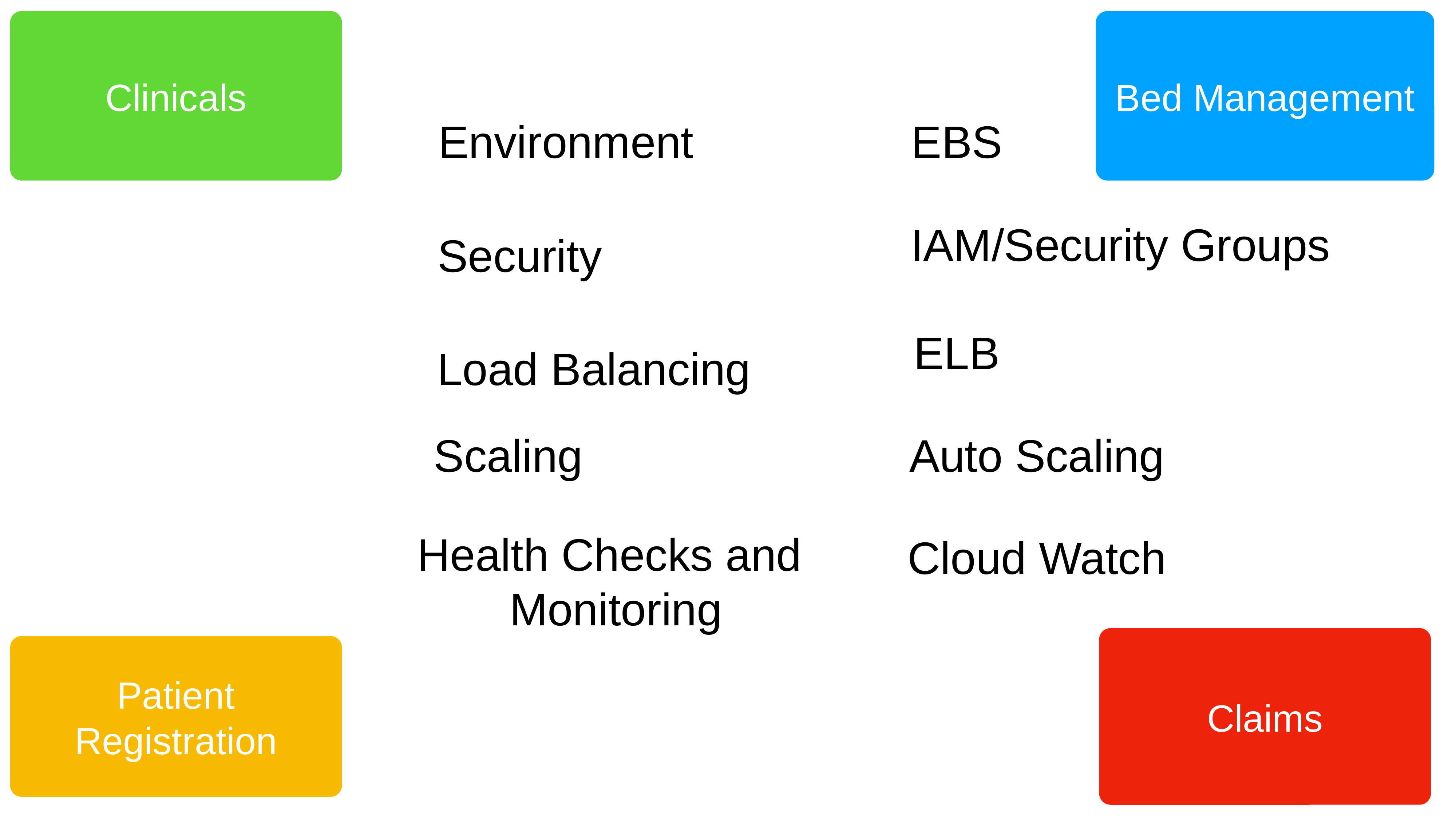

Clinicals
Bed Management
Environment
EBS
IAM/Security Groups
Security
ELB
Load Balancing
Scaling
Auto Scaling
Health Checks and
Monitoring
Cloud Watch
Claims
Patient Registration